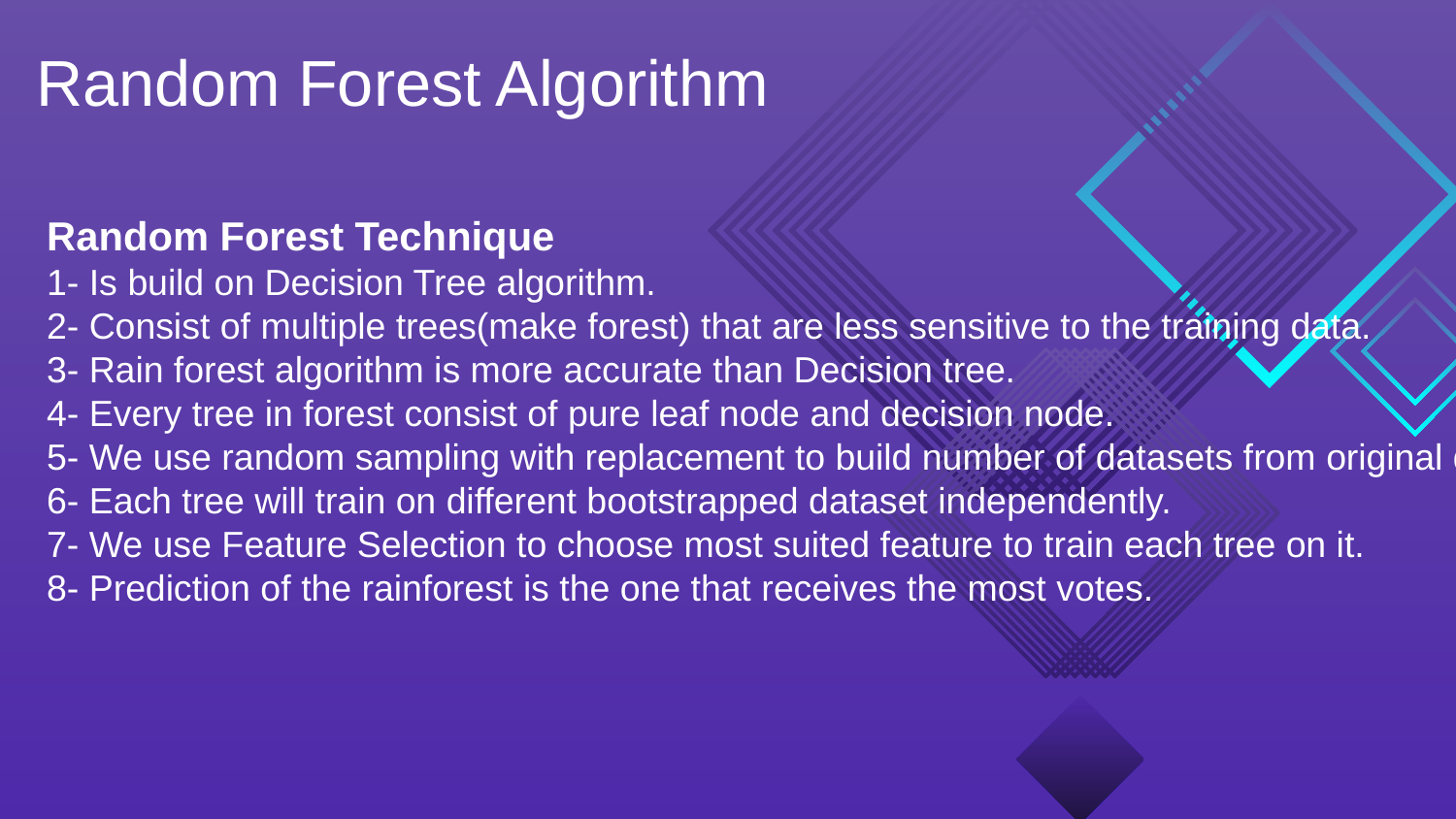

# Random Forest Algorithm
Random Forest Technique
1- Is build on Decision Tree algorithm.
2- Consist of multiple trees(make forest) that are less sensitive to the training data.
3- Rain forest algorithm is more accurate than Decision tree.
4- Every tree in forest consist of pure leaf node and decision node.
5- We use random sampling with replacement to build number of datasets from original dataset (BootStrapping).
6- Each tree will train on different bootstrapped dataset independently.
7- We use Feature Selection to choose most suited feature to train each tree on it.
8- Prediction of the rainforest is the one that receives the most votes.